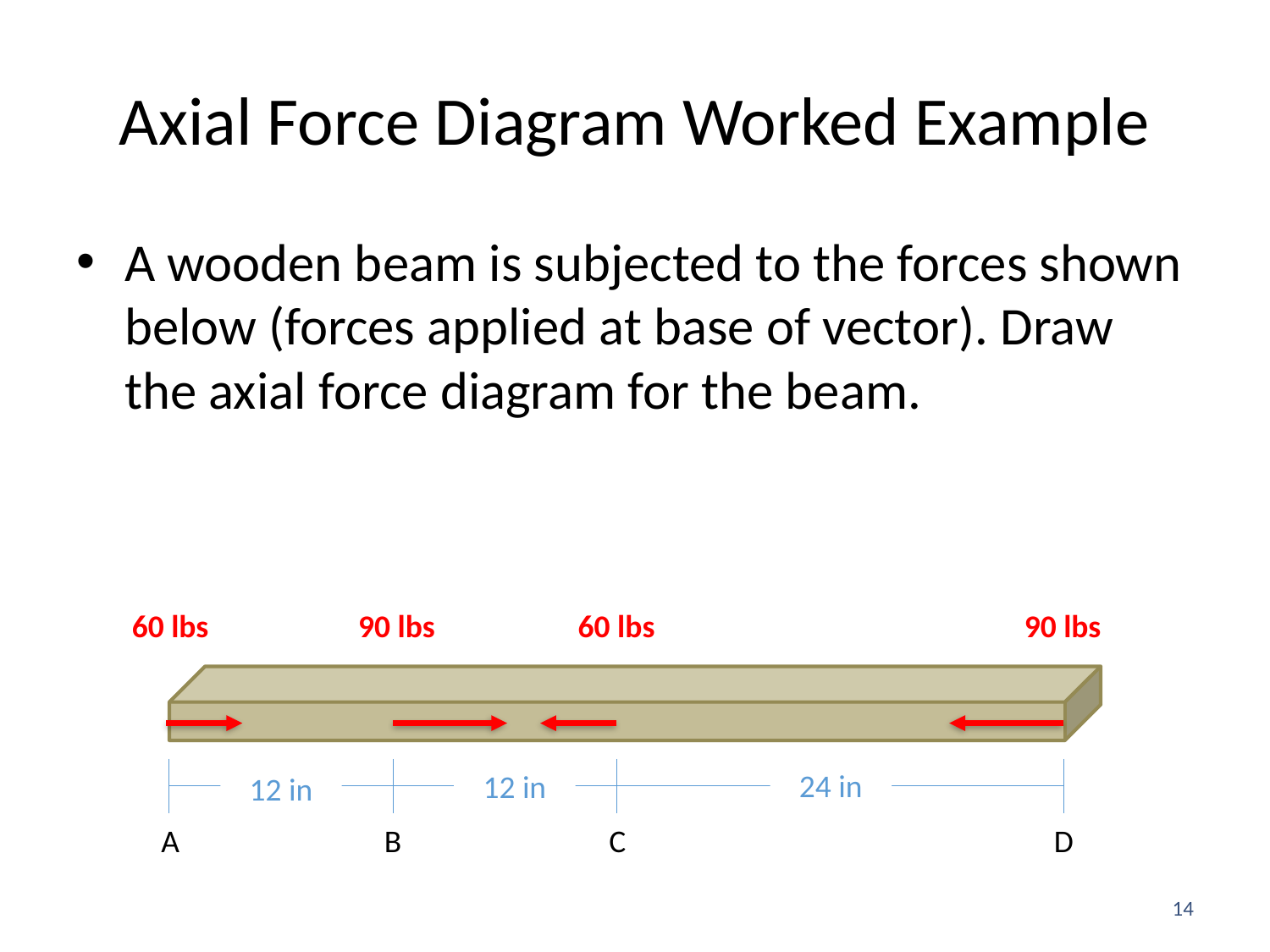

# Axial Force Diagram Worked Example
A wooden beam is subjected to the forces shown below (forces applied at base of vector). Draw the axial force diagram for the beam.

60 lbs
90 lbs
60 lbs
90 lbs

24 in
12 in
12 in
A
B
C
D
14